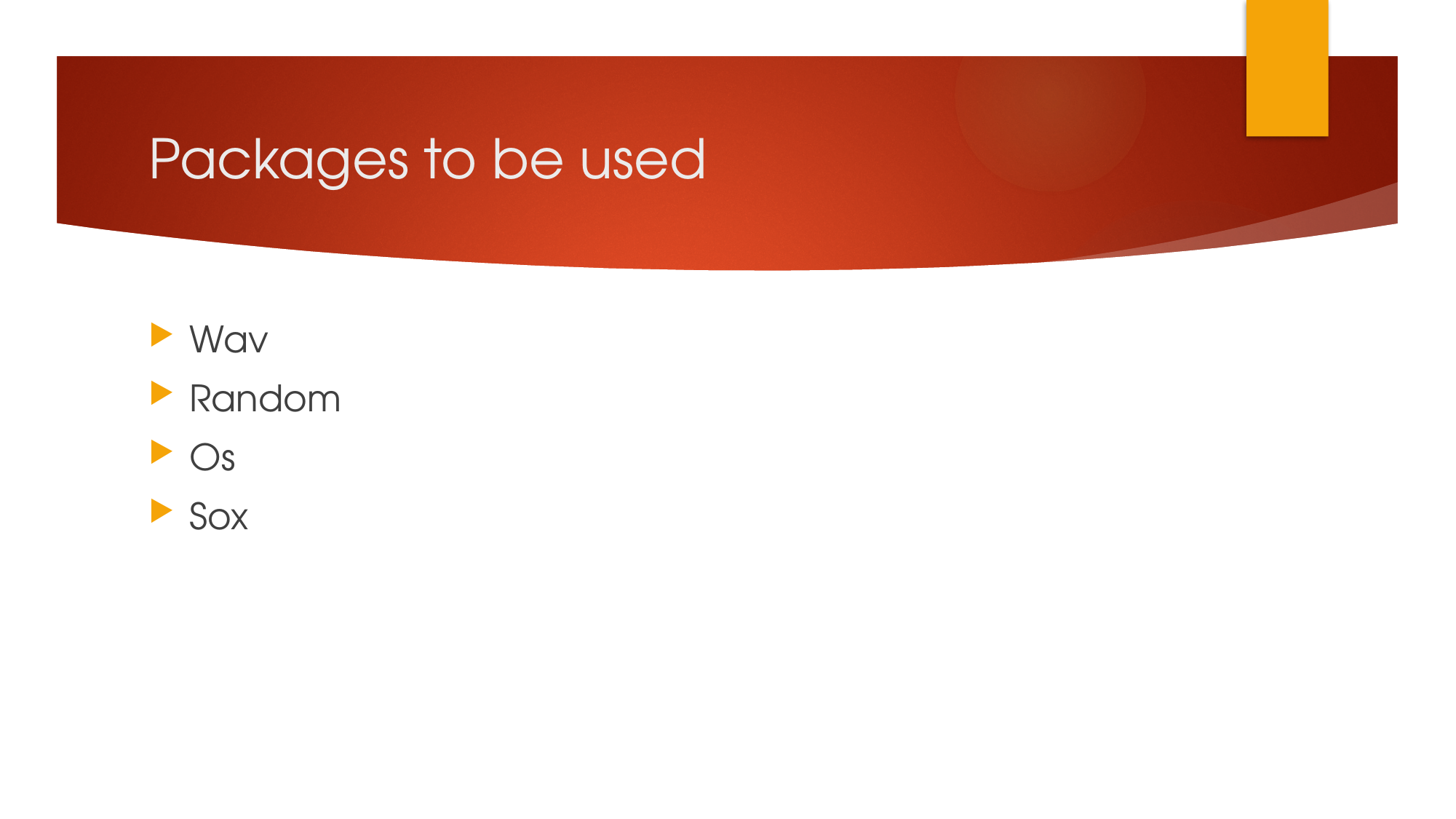

# Packages to be used
Wav
Random
Os
Sox